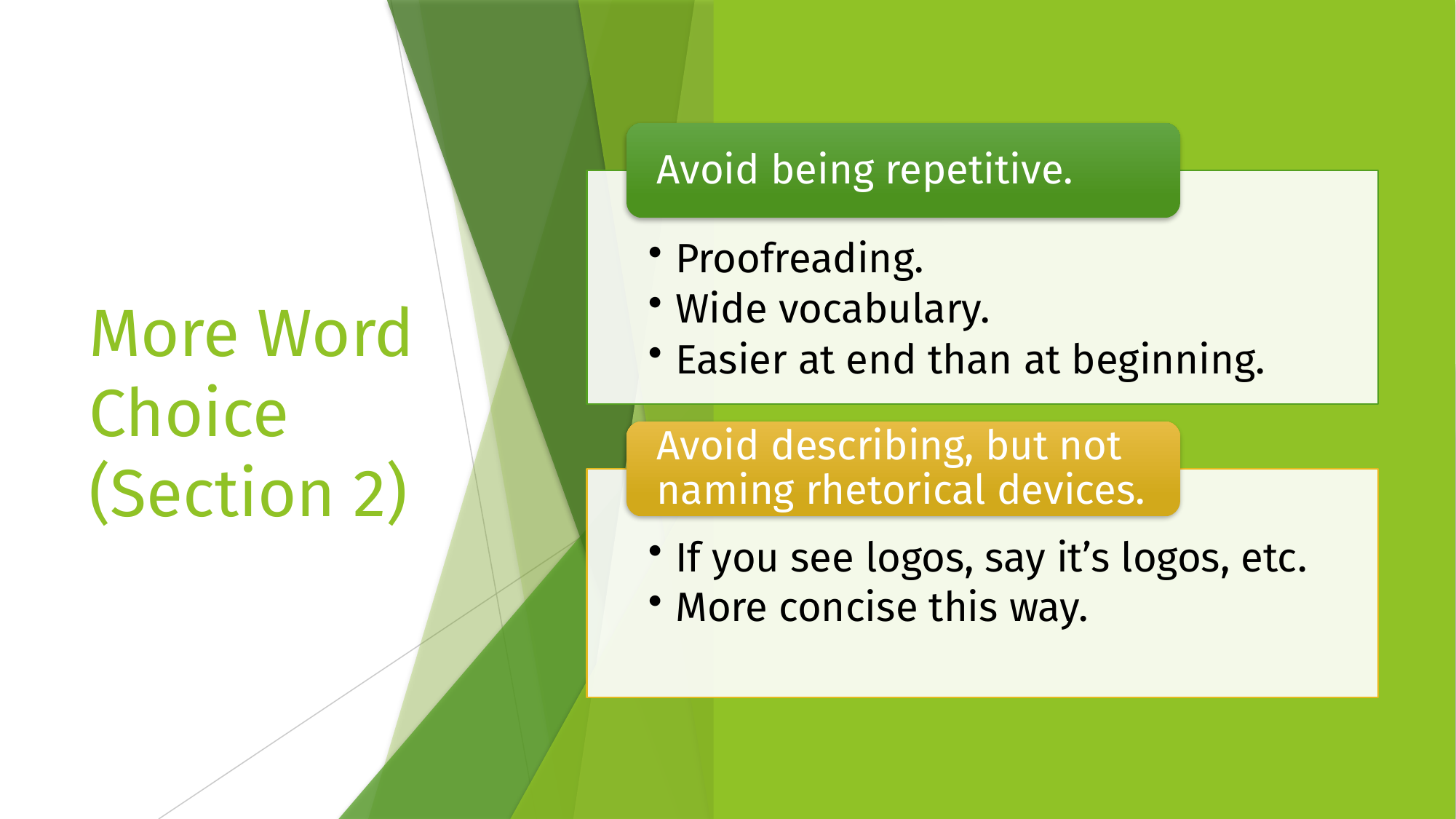

Proofreading.
Wide vocabulary.
Easier at end than at beginning.
Avoid being repetitive.
If you see logos, say it’s logos, etc.
More concise this way.
Avoid describing, but not naming rhetorical devices.
# More Word Choice (Section 2)